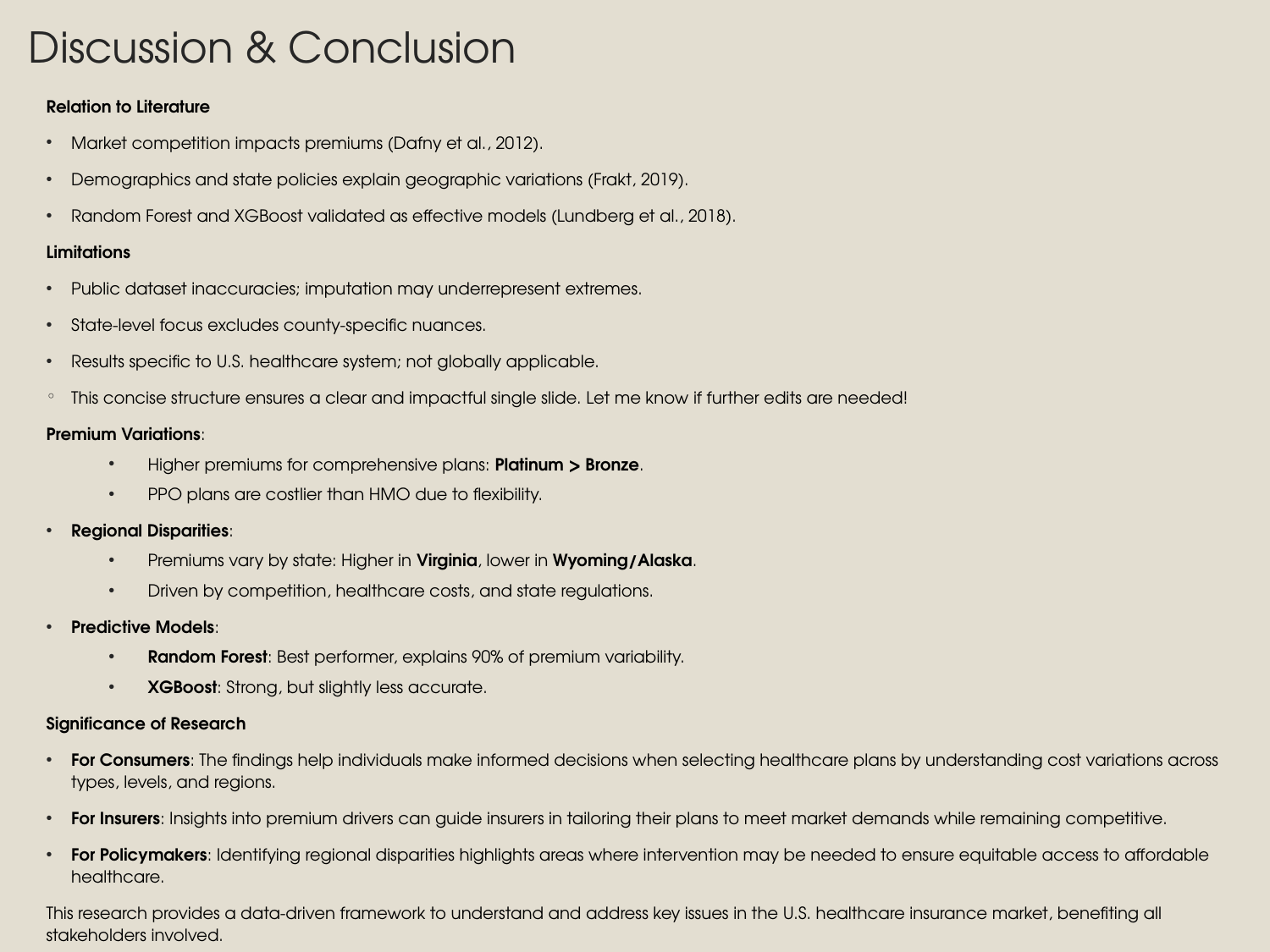

# Discussion & Conclusion
Relation to Literature
Market competition impacts premiums (Dafny et al., 2012).
Demographics and state policies explain geographic variations (Frakt, 2019).
Random Forest and XGBoost validated as effective models (Lundberg et al., 2018).
Limitations
Public dataset inaccuracies; imputation may underrepresent extremes.
State-level focus excludes county-specific nuances.
Results specific to U.S. healthcare system; not globally applicable.
This concise structure ensures a clear and impactful single slide. Let me know if further edits are needed!
Premium Variations:
Higher premiums for comprehensive plans: Platinum > Bronze.
PPO plans are costlier than HMO due to flexibility.
Regional Disparities:
Premiums vary by state: Higher in Virginia, lower in Wyoming/Alaska.
Driven by competition, healthcare costs, and state regulations.
Predictive Models:
Random Forest: Best performer, explains 90% of premium variability.
XGBoost: Strong, but slightly less accurate.
Significance of Research
For Consumers: The findings help individuals make informed decisions when selecting healthcare plans by understanding cost variations across types, levels, and regions.
For Insurers: Insights into premium drivers can guide insurers in tailoring their plans to meet market demands while remaining competitive.
For Policymakers: Identifying regional disparities highlights areas where intervention may be needed to ensure equitable access to affordable healthcare.
This research provides a data-driven framework to understand and address key issues in the U.S. healthcare insurance market, benefiting all stakeholders involved.